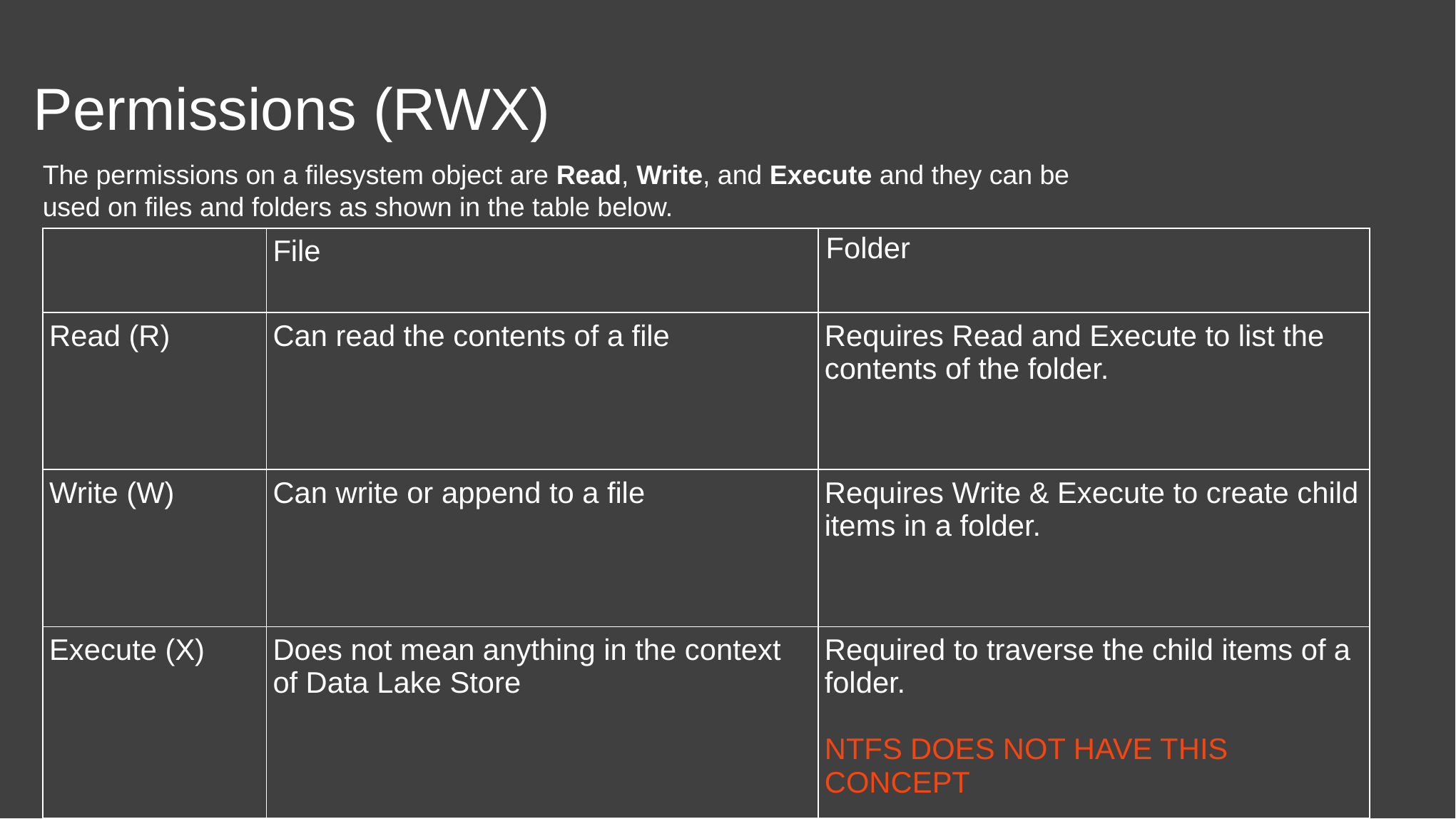

# Permissions (RWX)
The permissions on a filesystem object are Read, Write, and Execute and they can be used on files and folders as shown in the table below.
|  | File | Folder |
| --- | --- | --- |
| Read (R) | Can read the contents of a file | Requires Read and Execute to list the contents of the folder. |
| Write (W) | Can write or append to a file | Requires Write & Execute to create child items in a folder. |
| Execute (X) | Does not mean anything in the context of Data Lake Store | Required to traverse the child items of a folder. NTFS DOES NOT HAVE THIS CONCEPT |